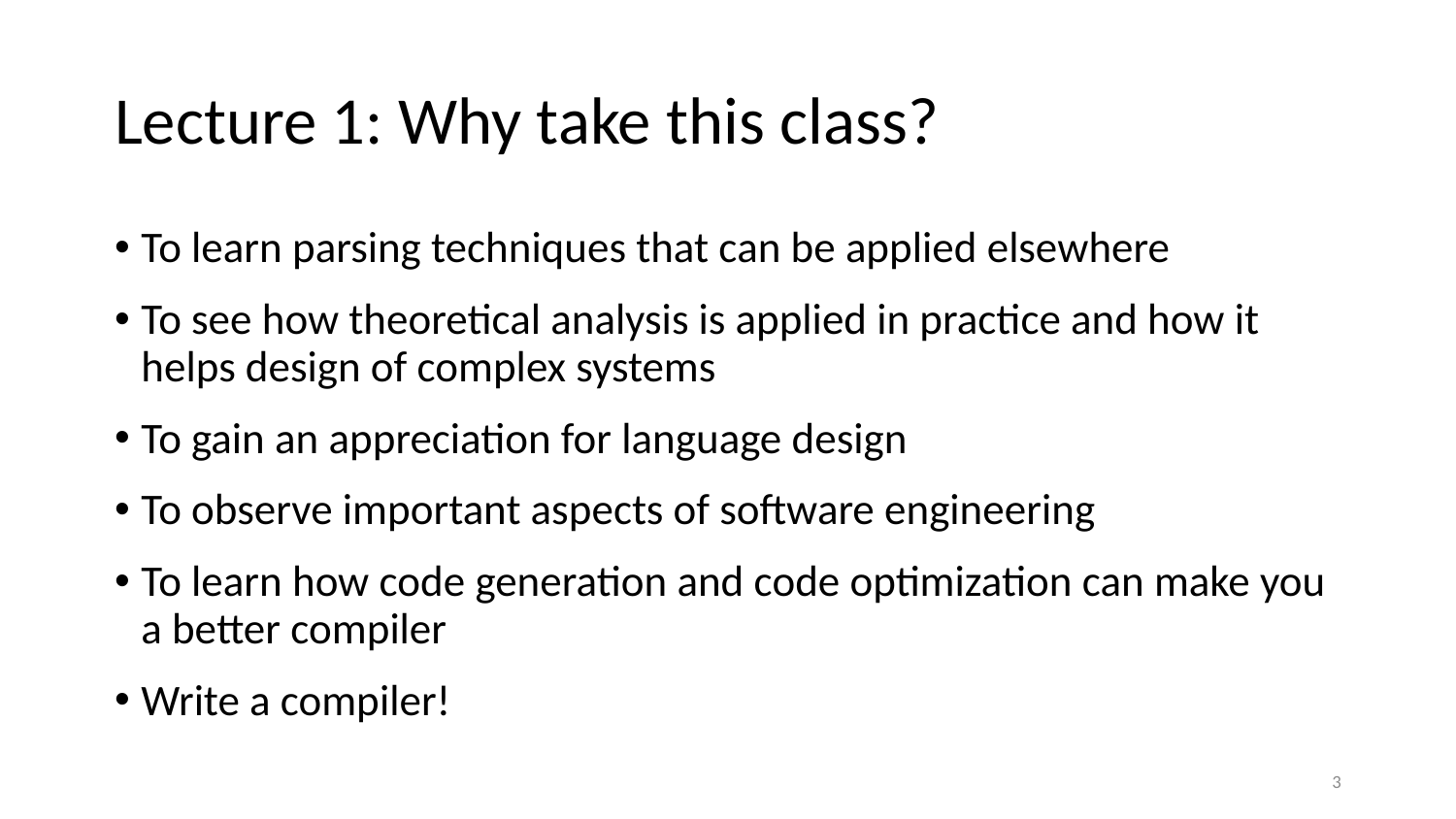

# Lecture 1: Why take this class?
To learn parsing techniques that can be applied elsewhere
To see how theoretical analysis is applied in practice and how it helps design of complex systems
To gain an appreciation for language design
To observe important aspects of software engineering
To learn how code generation and code optimization can make you a better compiler
Write a compiler!
3